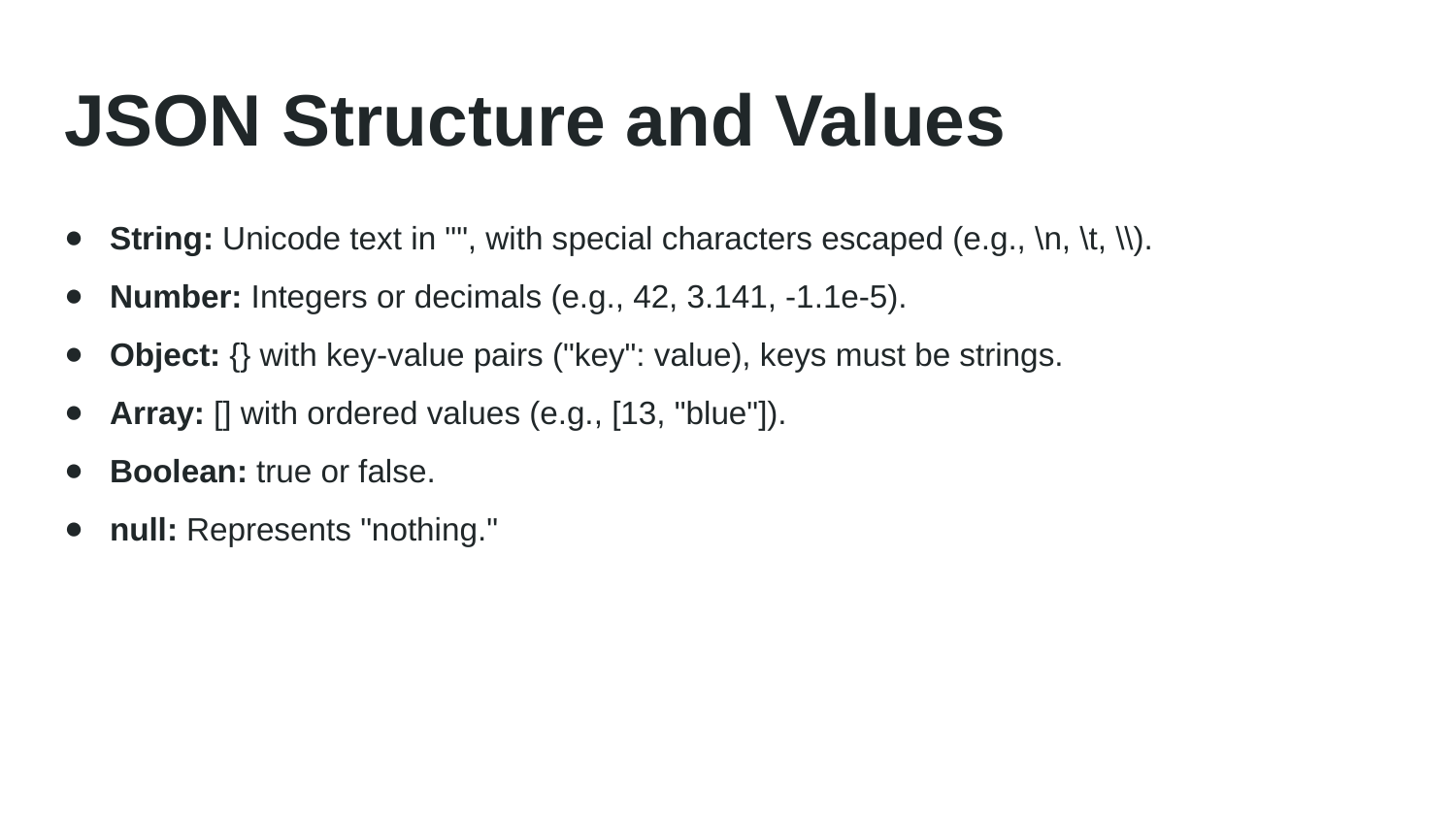

# JSON Structure and Values
String: Unicode text in "", with special characters escaped (e.g., \n, \t, \\).
Number: Integers or decimals (e.g., 42, 3.141, -1.1e-5).
Object: {} with key-value pairs ("key": value), keys must be strings.
Array: [] with ordered values (e.g., [13, "blue"]).
Boolean: true or false.
null: Represents "nothing."